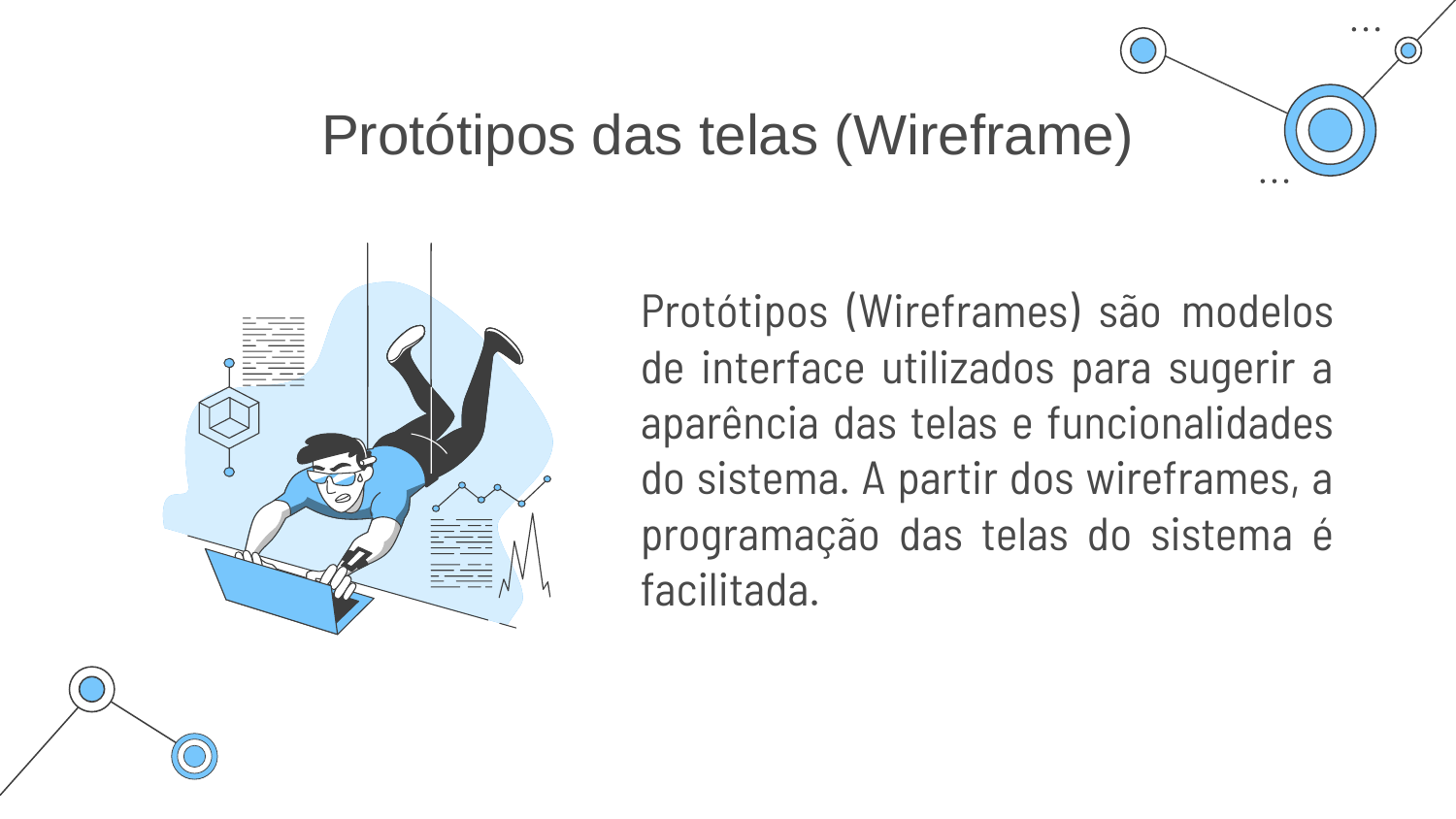

# Protótipos das telas (Wireframe)

Protótipos (Wireframes) são modelos de interface utilizados para sugerir a aparência das telas e funcionalidades do sistema. A partir dos wireframes, a programação das telas do sistema é facilitada.